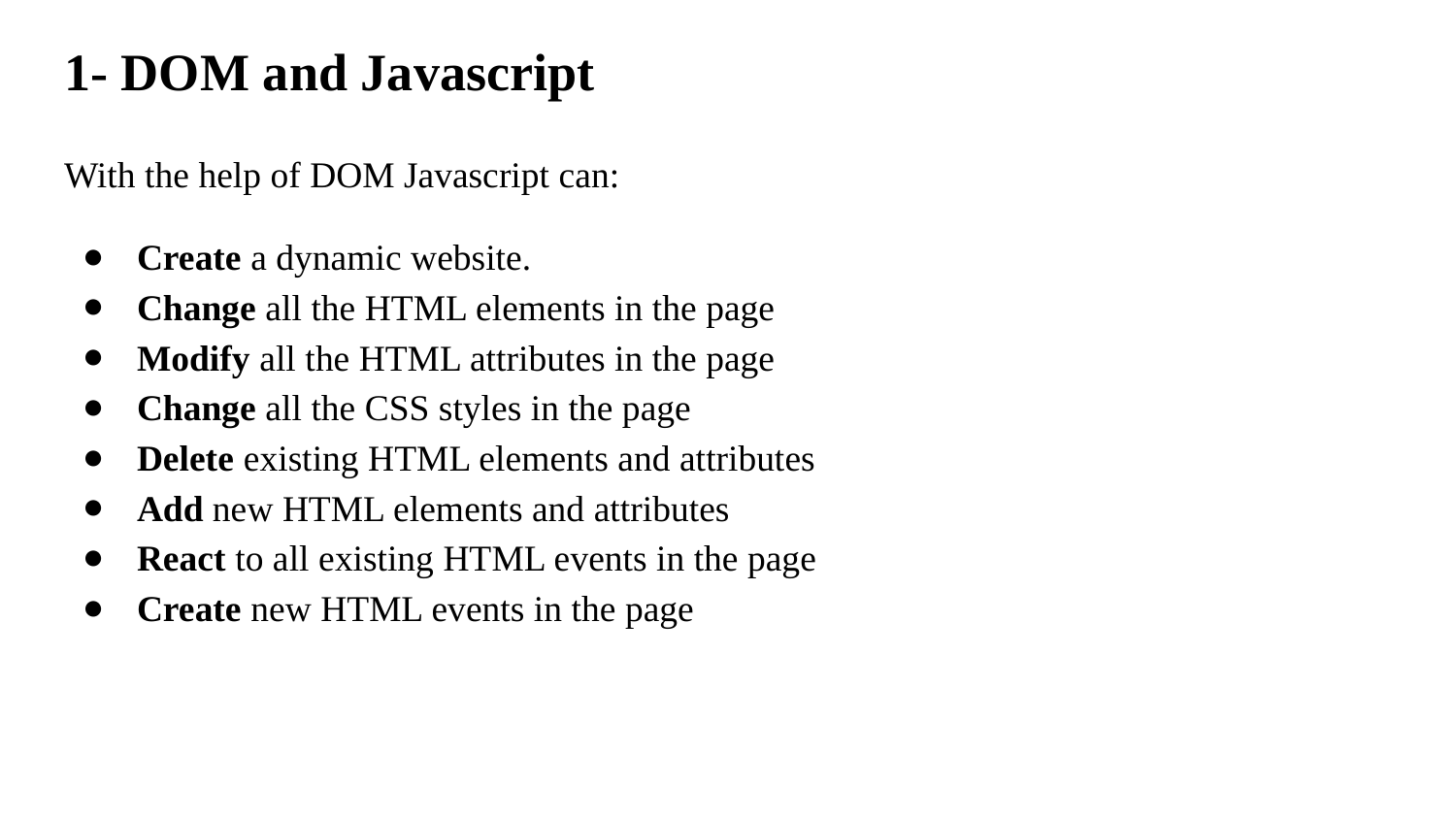

# 1- DOM and Javascript
With the help of DOM Javascript can:
Create a dynamic website.
Change all the HTML elements in the page
Modify all the HTML attributes in the page
Change all the CSS styles in the page
Delete existing HTML elements and attributes
Add new HTML elements and attributes
React to all existing HTML events in the page
Create new HTML events in the page